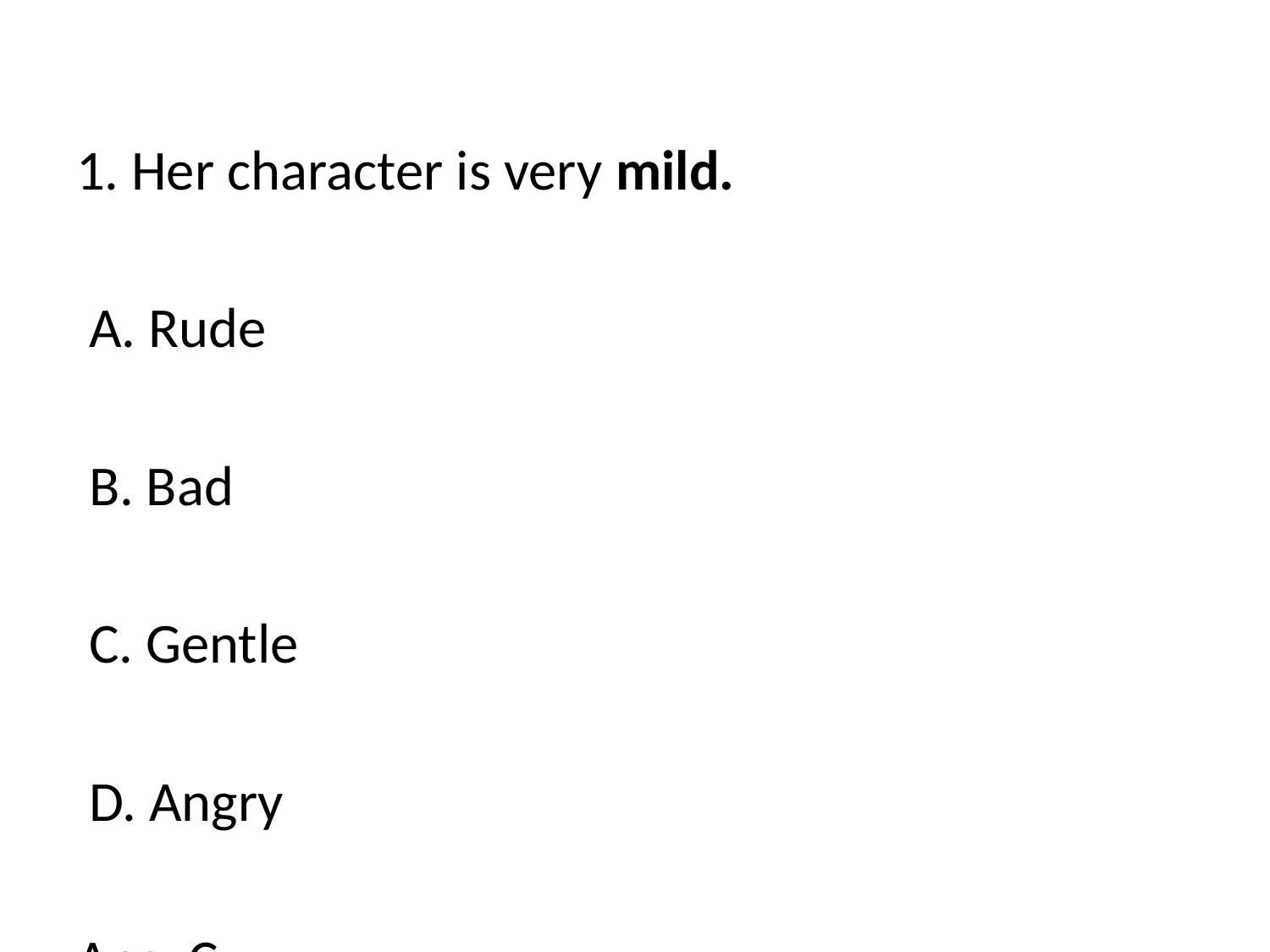

1. Her character is very mild.

 A. Rude

 B. Bad

 C. Gentle

 D. Angry

Ans: C

Gentle